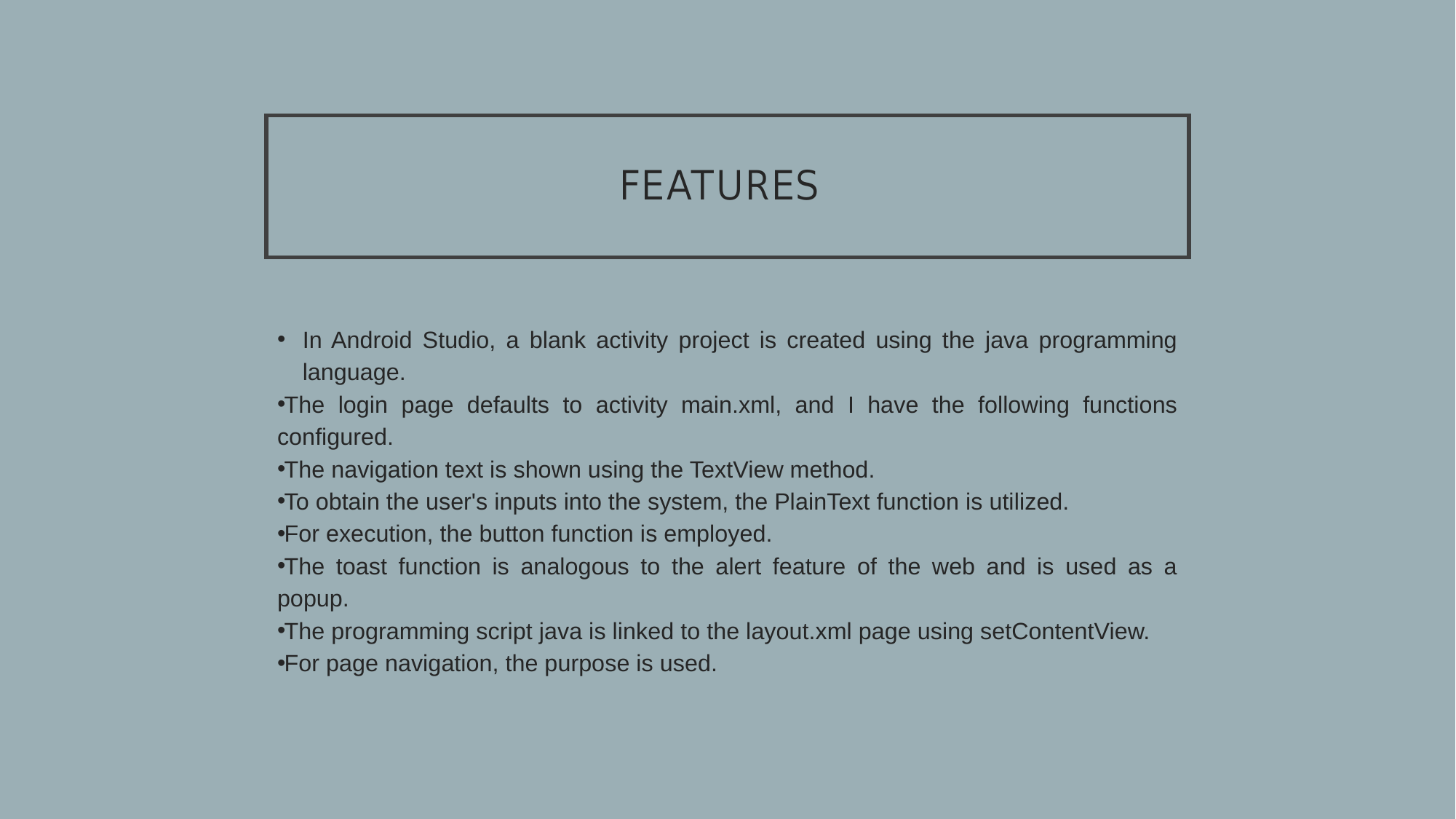

# Features
In Android Studio, a blank activity project is created using the java programming language.
The login page defaults to activity main.xml, and I have the following functions configured.
The navigation text is shown using the TextView method.
To obtain the user's inputs into the system, the PlainText function is utilized.
For execution, the button function is employed.
The toast function is analogous to the alert feature of the web and is used as a popup.
The programming script java is linked to the layout.xml page using setContentView.
For page navigation, the purpose is used.